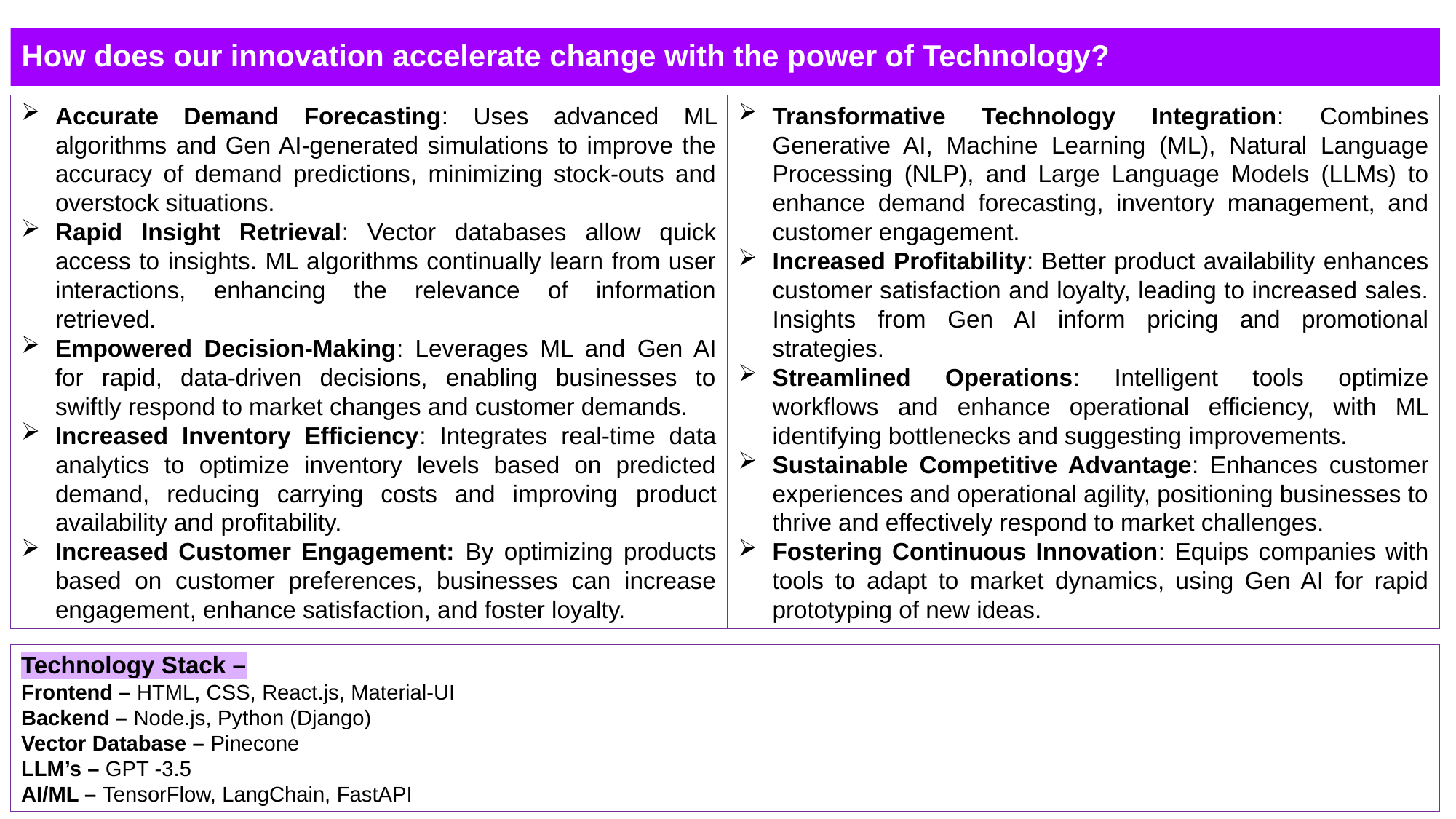

How does our innovation accelerate change with the power of Technology?
Accurate Demand Forecasting: Uses advanced ML algorithms and Gen AI-generated simulations to improve the accuracy of demand predictions, minimizing stock-outs and overstock situations.
Rapid Insight Retrieval: Vector databases allow quick access to insights. ML algorithms continually learn from user interactions, enhancing the relevance of information retrieved.
Empowered Decision-Making: Leverages ML and Gen AI for rapid, data-driven decisions, enabling businesses to swiftly respond to market changes and customer demands.
Increased Inventory Efficiency: Integrates real-time data analytics to optimize inventory levels based on predicted demand, reducing carrying costs and improving product availability and profitability.
Increased Customer Engagement: By optimizing products based on customer preferences, businesses can increase engagement, enhance satisfaction, and foster loyalty.
Transformative Technology Integration: Combines Generative AI, Machine Learning (ML), Natural Language Processing (NLP), and Large Language Models (LLMs) to enhance demand forecasting, inventory management, and customer engagement.
Increased Profitability: Better product availability enhances customer satisfaction and loyalty, leading to increased sales. Insights from Gen AI inform pricing and promotional strategies.
Streamlined Operations: Intelligent tools optimize workflows and enhance operational efficiency, with ML identifying bottlenecks and suggesting improvements.
Sustainable Competitive Advantage: Enhances customer experiences and operational agility, positioning businesses to thrive and effectively respond to market challenges.
Fostering Continuous Innovation: Equips companies with tools to adapt to market dynamics, using Gen AI for rapid prototyping of new ideas.
Technology Stack –
Frontend – HTML, CSS, React.js, Material-UI
Backend – Node.js, Python (Django)
Vector Database – Pinecone
LLM’s – GPT -3.5
AI/ML – TensorFlow, LangChain, FastAPI